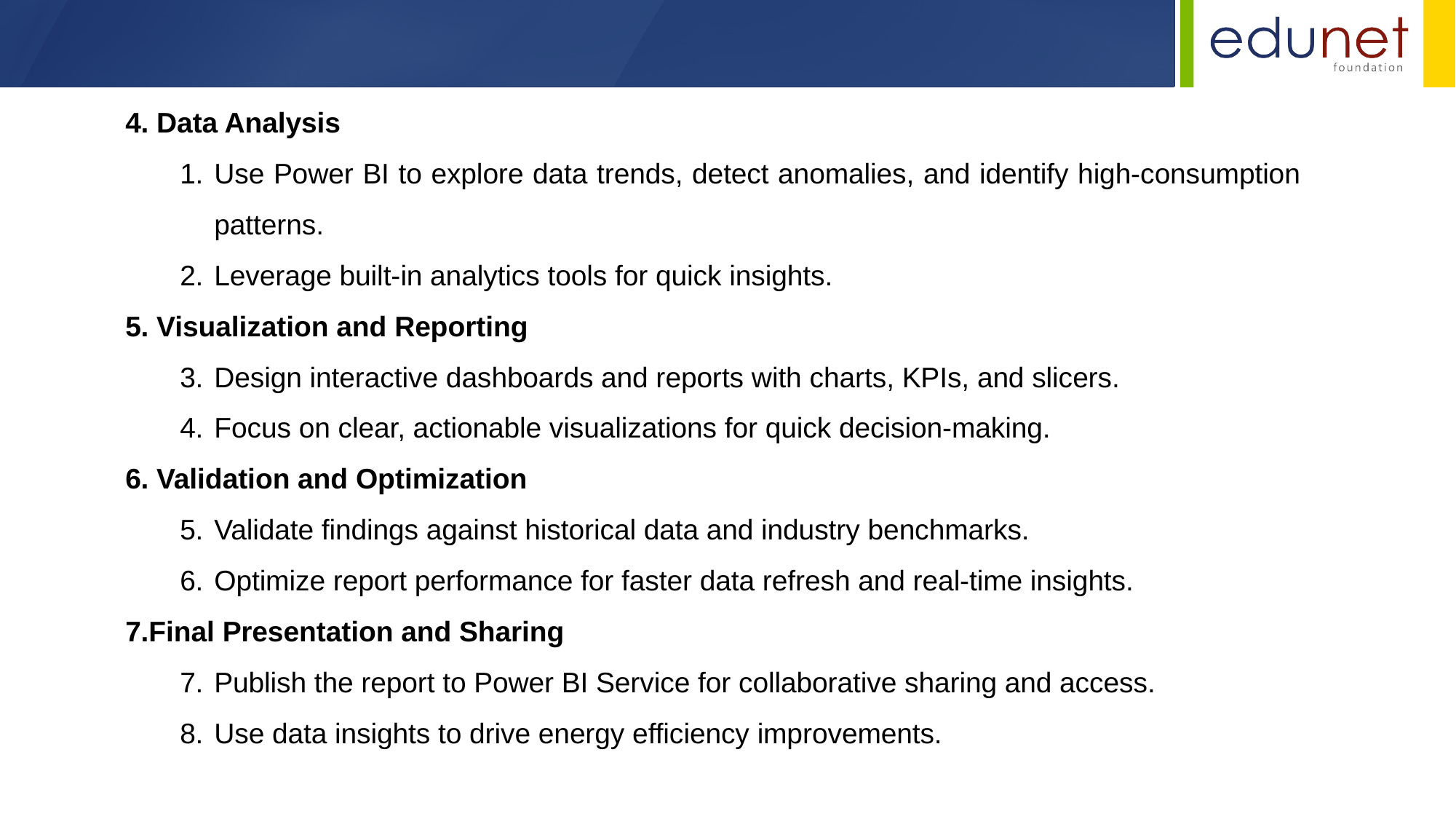

4. Data Analysis
Use Power BI to explore data trends, detect anomalies, and identify high-consumption patterns.
Leverage built-in analytics tools for quick insights.
5. Visualization and Reporting
Design interactive dashboards and reports with charts, KPIs, and slicers.
Focus on clear, actionable visualizations for quick decision-making.
6. Validation and Optimization
Validate findings against historical data and industry benchmarks.
Optimize report performance for faster data refresh and real-time insights.
7.Final Presentation and Sharing
Publish the report to Power BI Service for collaborative sharing and access.
Use data insights to drive energy efficiency improvements.